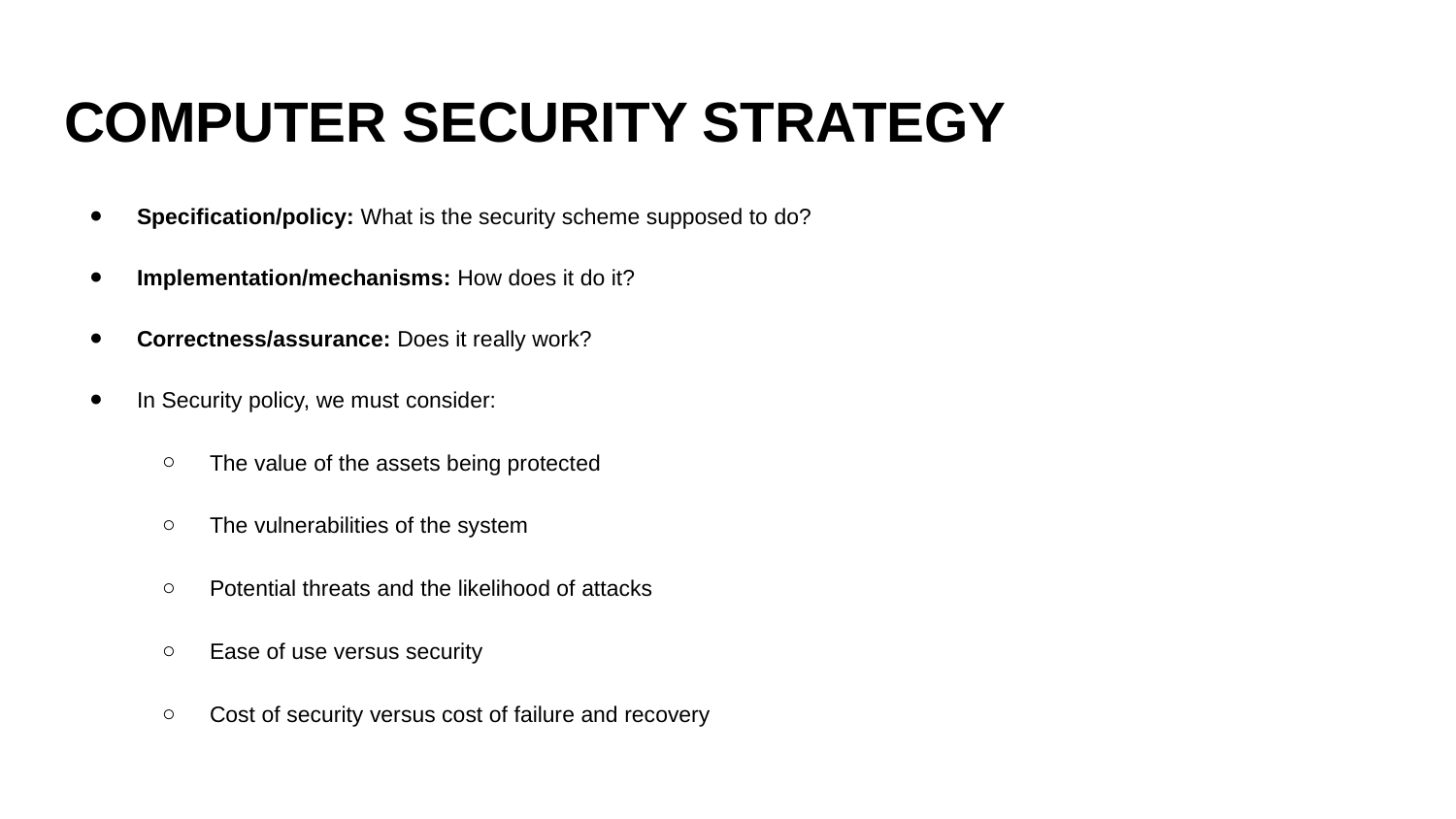

# COMPUTER SECURITY STRATEGY
Specification/policy: What is the security scheme supposed to do?

Implementation/mechanisms: How does it do it?

Correctness/assurance: Does it really work?

In Security policy, we must consider:
The value of the assets being protected
The vulnerabilities of the system
Potential threats and the likelihood of attacks
Ease of use versus security
Cost of security versus cost of failure and recovery